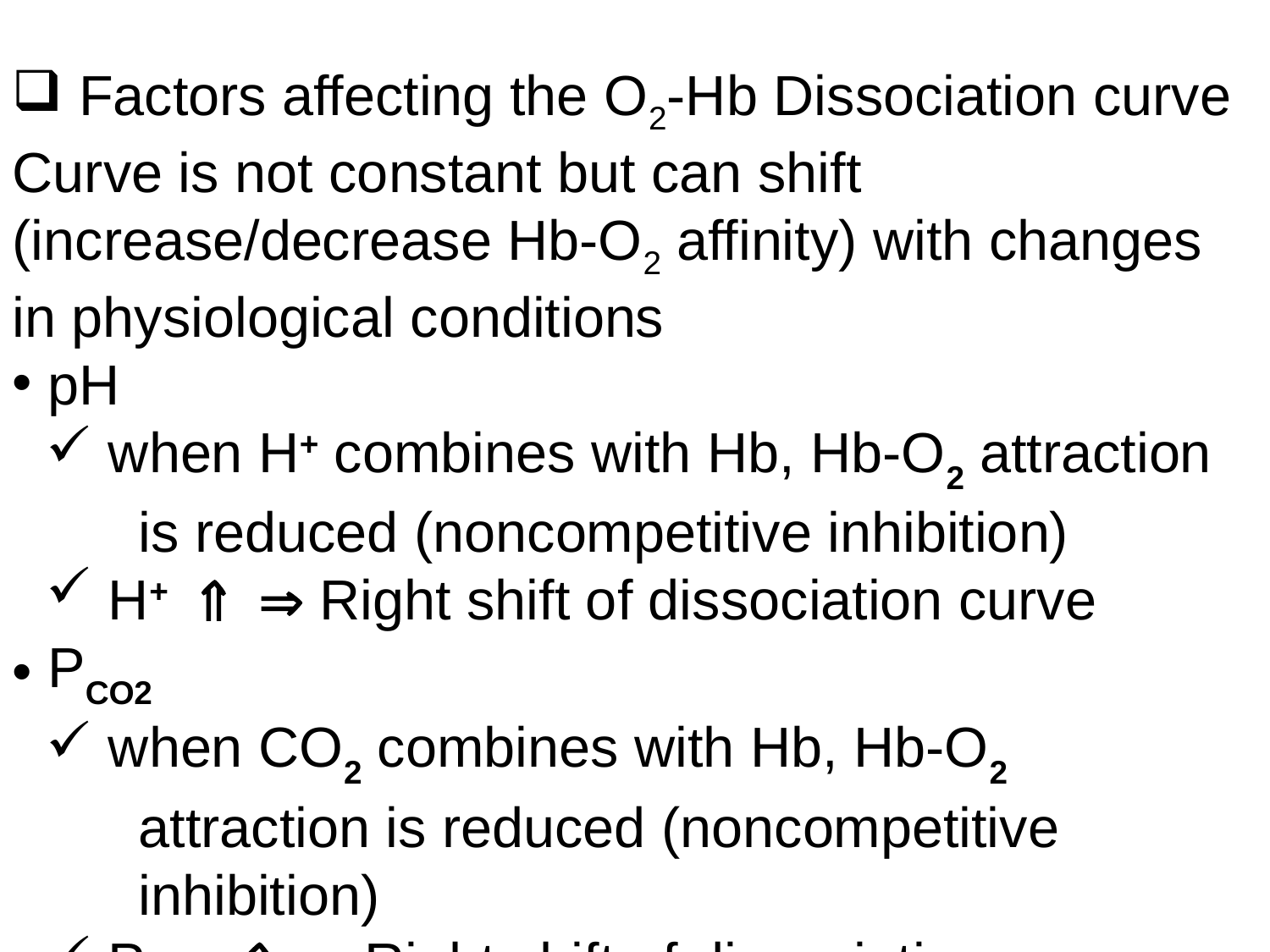

Factors affecting the O2-Hb Dissociation curve
Curve is not constant but can shift (increase/decrease Hb-O2 affinity) with changes in physiological conditions
 pH
 when H+ combines with Hb, Hb-O2 attraction
    is reduced (noncompetitive inhibition)
 H+ ⇑ ⇒ Right shift of dissociation curve
 PCO2
 when CO2 combines with Hb, Hb-O2
    attraction is reduced (noncompetitive
    inhibition)
 PCO2 ⇑ ⇒ Right shift of dissociation curve